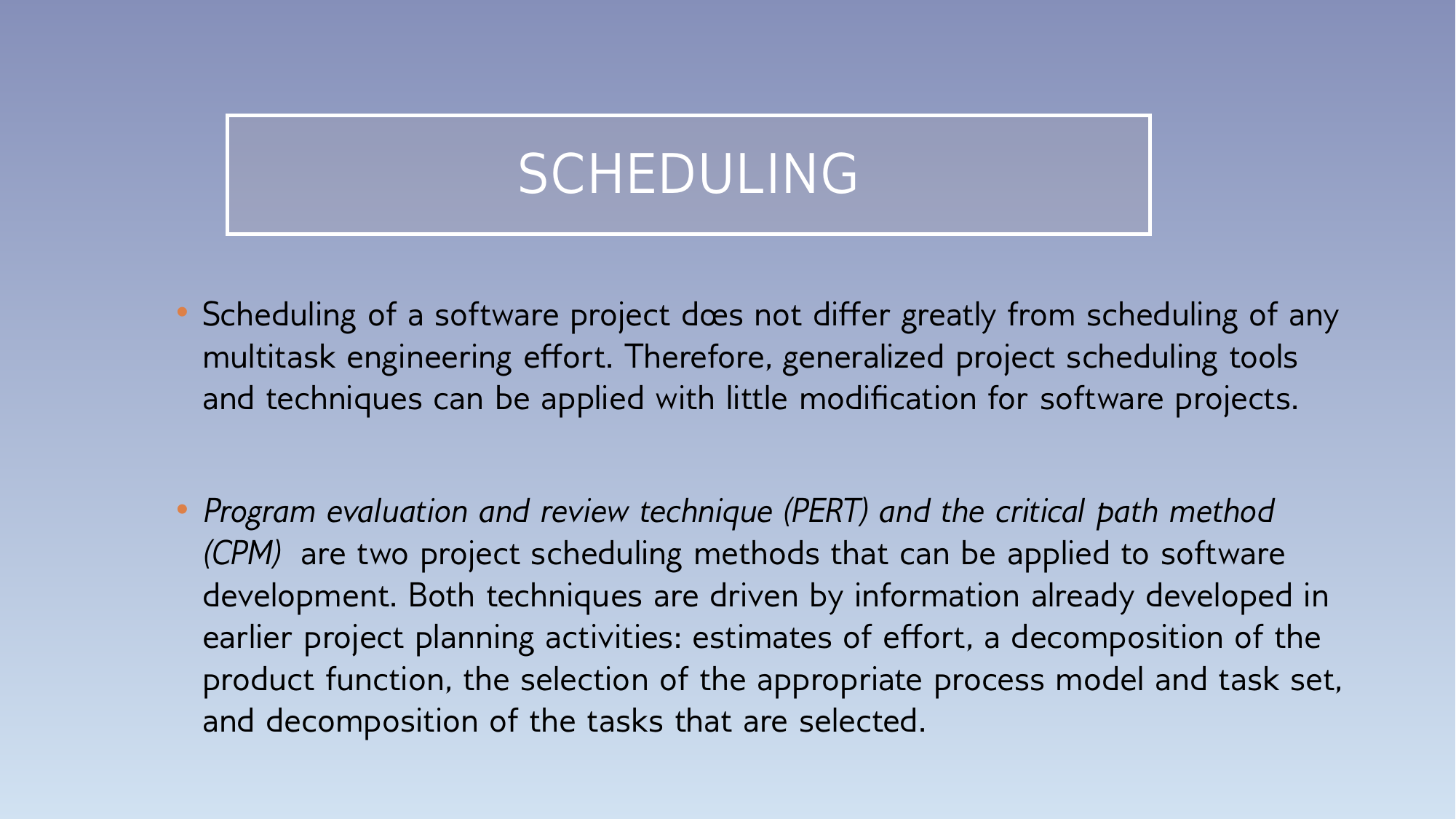

# Scheduling
Scheduling of a software project does not differ greatly from scheduling of any multitask engineering effort. Therefore, generalized project scheduling tools and techniques can be applied with little modification for software projects.

Program evaluation and review technique (PERT) and the critical path method (CPM)  are two project scheduling methods that can be applied to software development. Both techniques are driven by information already developed in earlier project planning activities: estimates of effort, a decomposition of the product function, the selection of the appropriate process model and task set, and decomposition of the tasks that are selected.